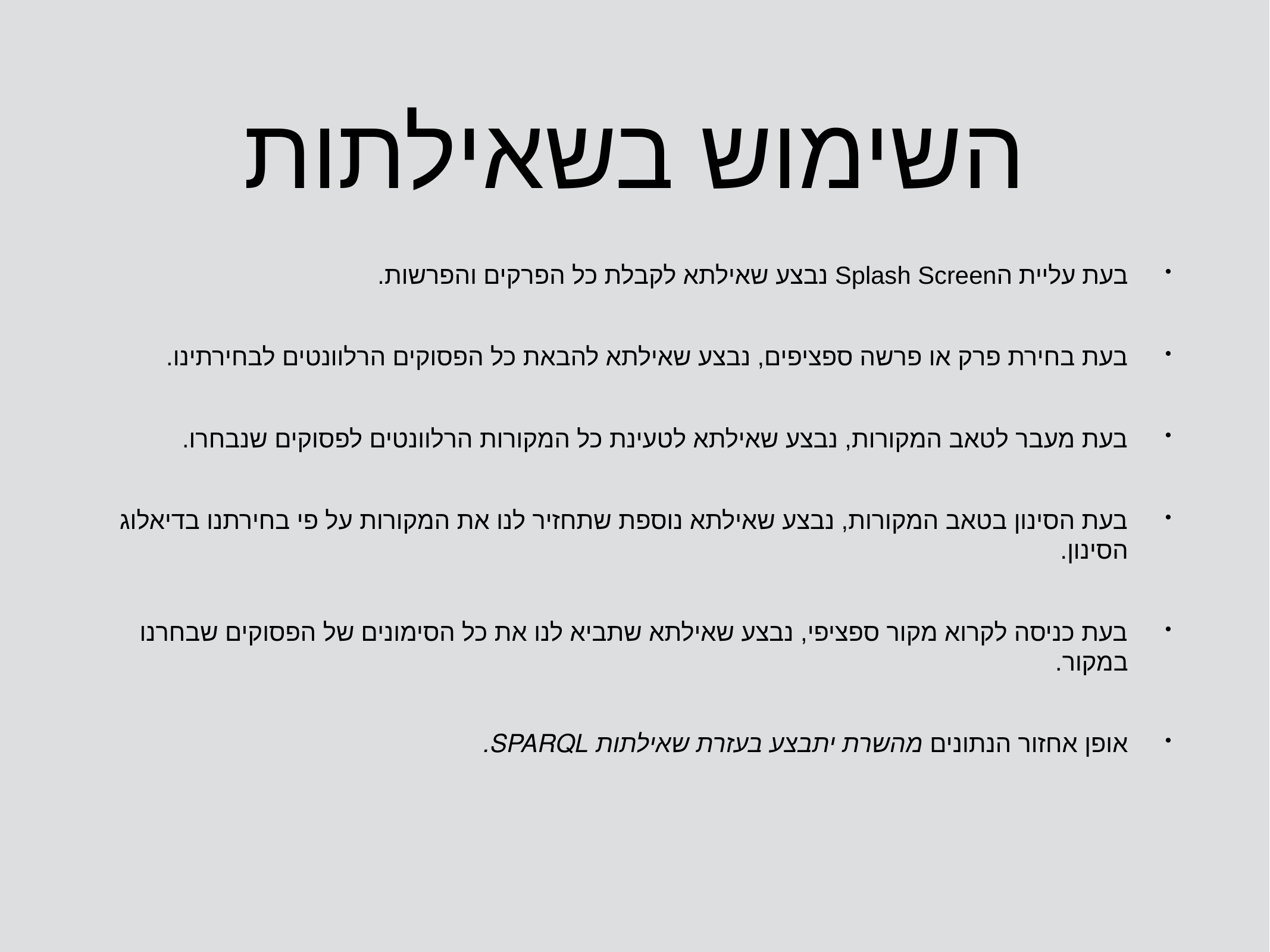

# השימוש בשאילתות
בעת עליית הSplash Screen נבצע שאילתא לקבלת כל הפרקים והפרשות.
בעת בחירת פרק או פרשה ספציפים, נבצע שאילתא להבאת כל הפסוקים הרלוונטים לבחירתינו.
בעת מעבר לטאב המקורות, נבצע שאילתא לטעינת כל המקורות הרלוונטים לפסוקים שנבחרו.
בעת הסינון בטאב המקורות, נבצע שאילתא נוספת שתחזיר לנו את המקורות על פי בחירתנו בדיאלוג הסינון.
בעת כניסה לקרוא מקור ספציפי, נבצע שאילתא שתביא לנו את כל הסימונים של הפסוקים שבחרנו במקור.
אופן אחזור הנתונים מהשרת יתבצע בעזרת שאילתות SPARQL.